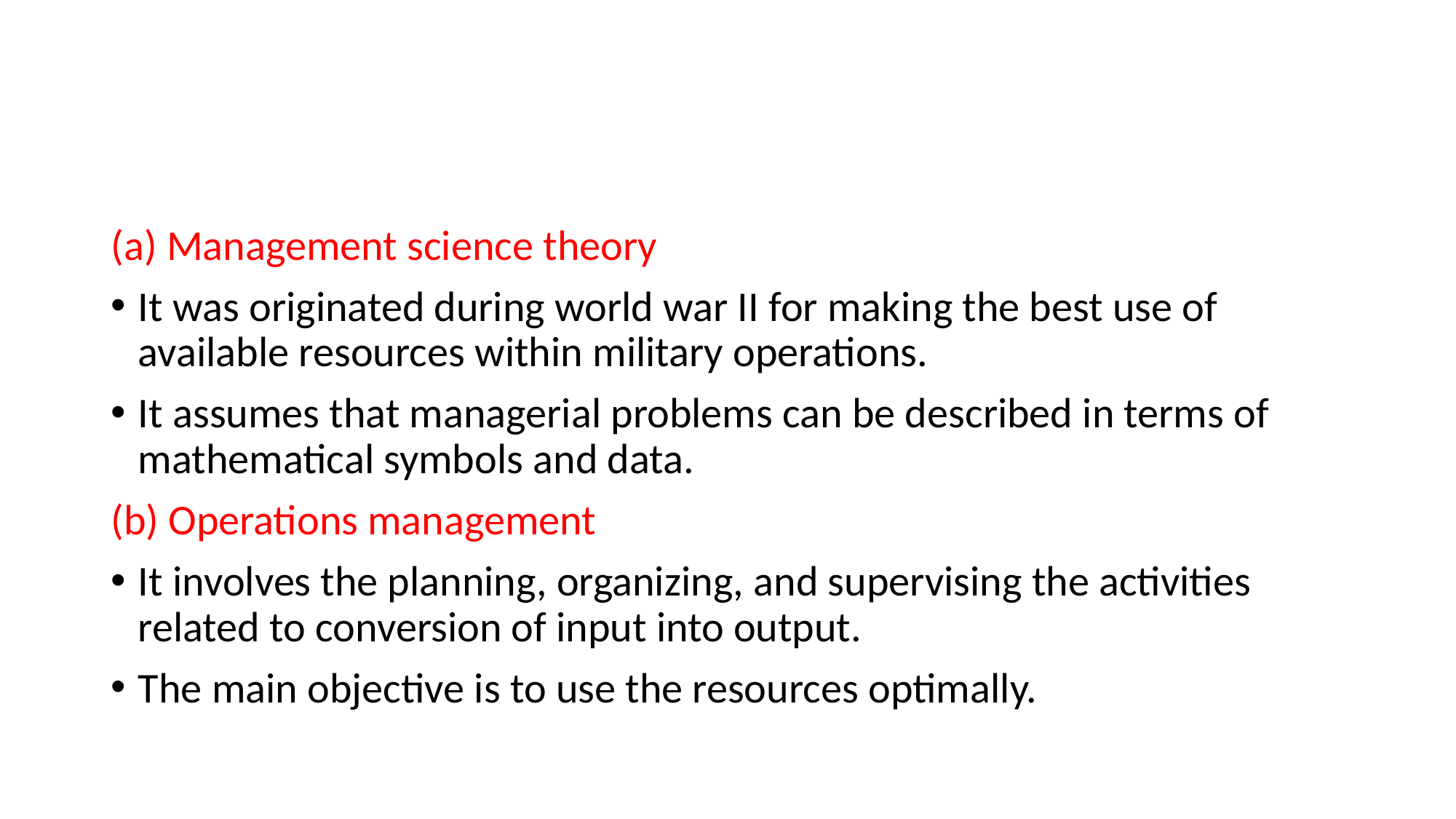

#
(a) Management science theory
It was originated during world war II for making the best use of available resources within military operations.
It assumes that managerial problems can be described in terms of mathematical symbols and data.
(b) Operations management
It involves the planning, organizing, and supervising the activities related to conversion of input into output.
The main objective is to use the resources optimally.